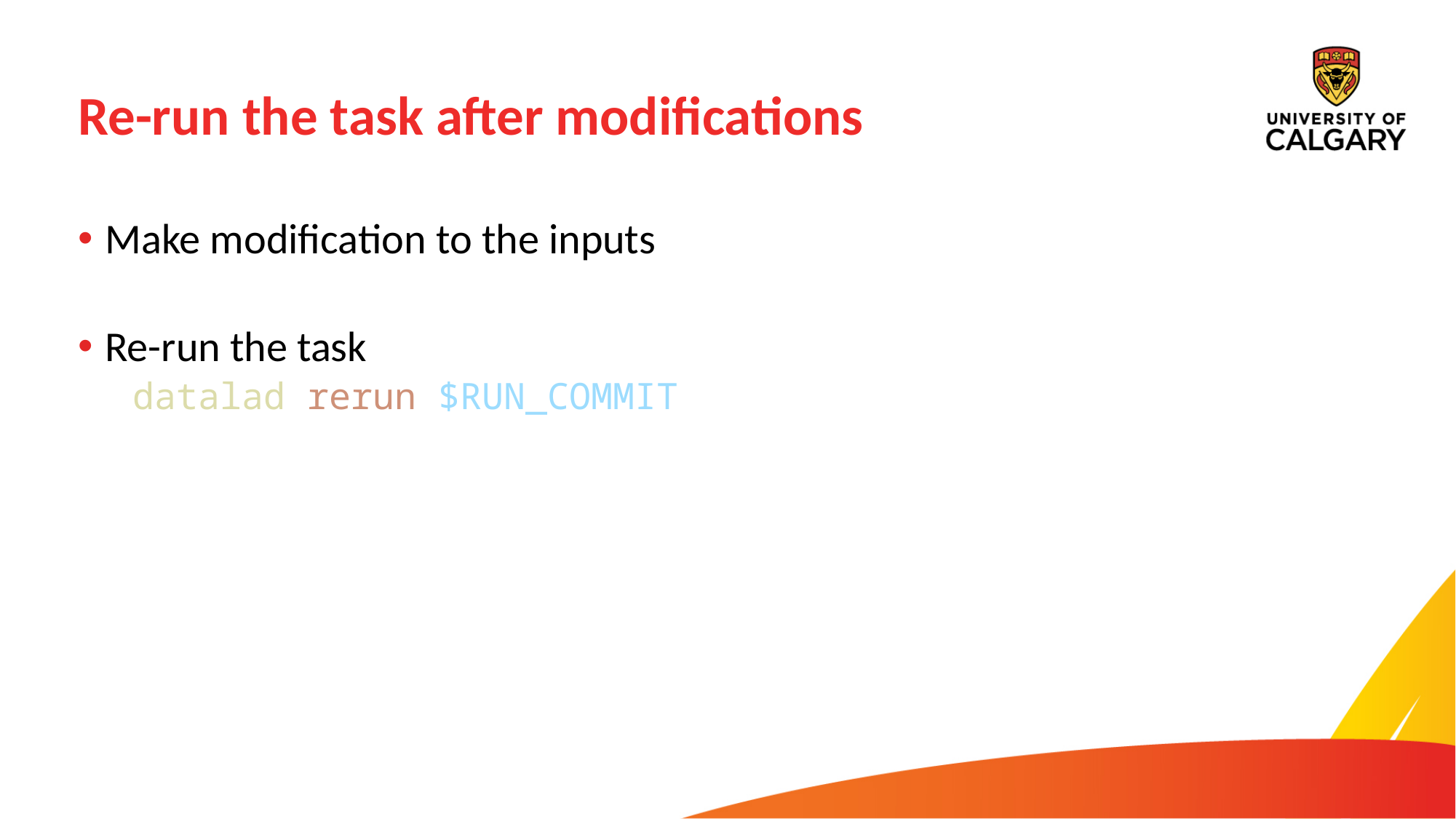

# Re-run the task after modifications
Make modification to the inputs

Re-run the task
datalad rerun $RUN_COMMIT